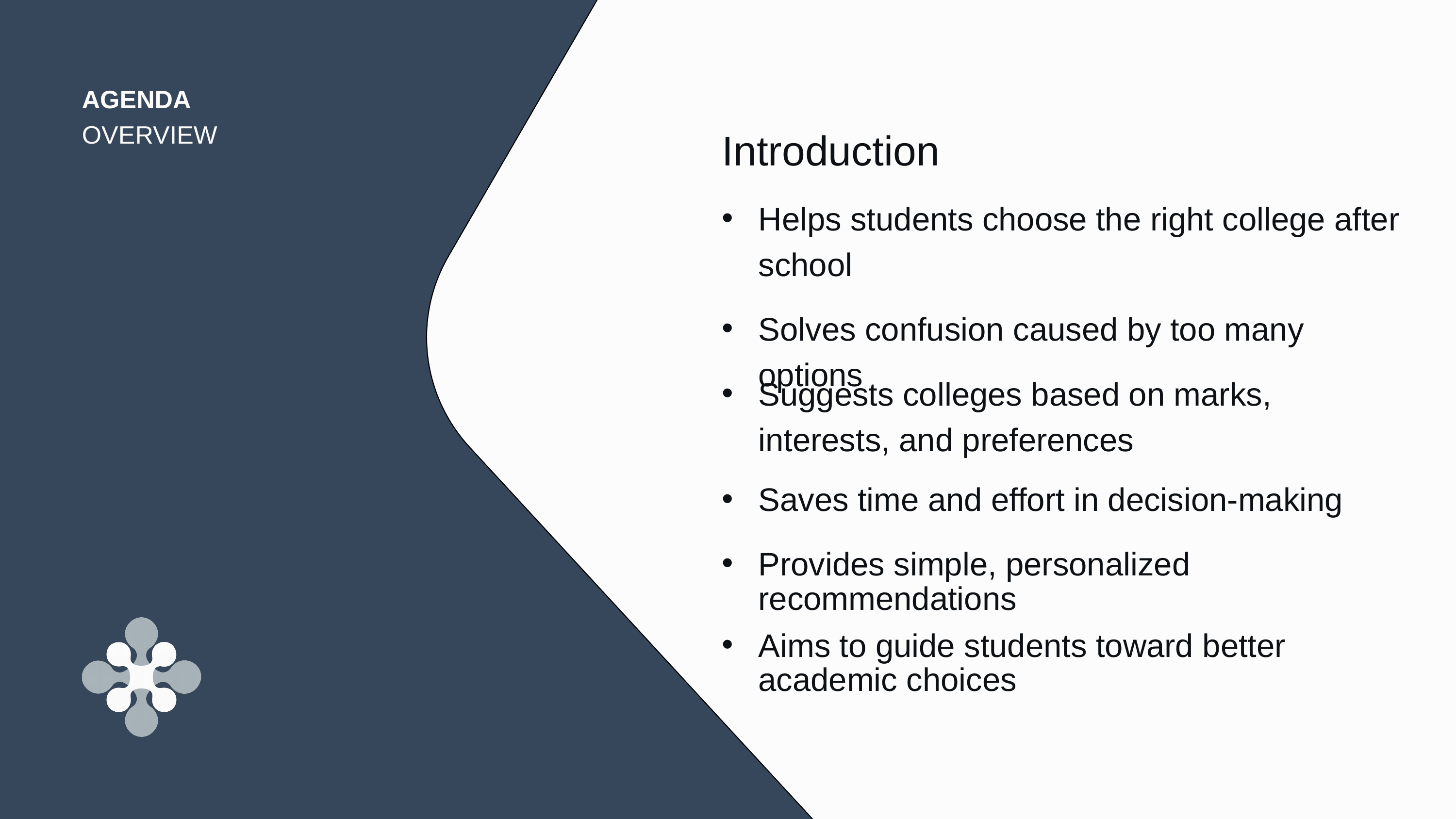

AGENDA OVERVIEW
Introduction
Helps students choose the right college after school
Solves confusion caused by too many options
Suggests colleges based on marks, interests, and preferences
Saves time and effort in decision-making
Provides simple, personalized recommendations
Aims to guide students toward better academic choices